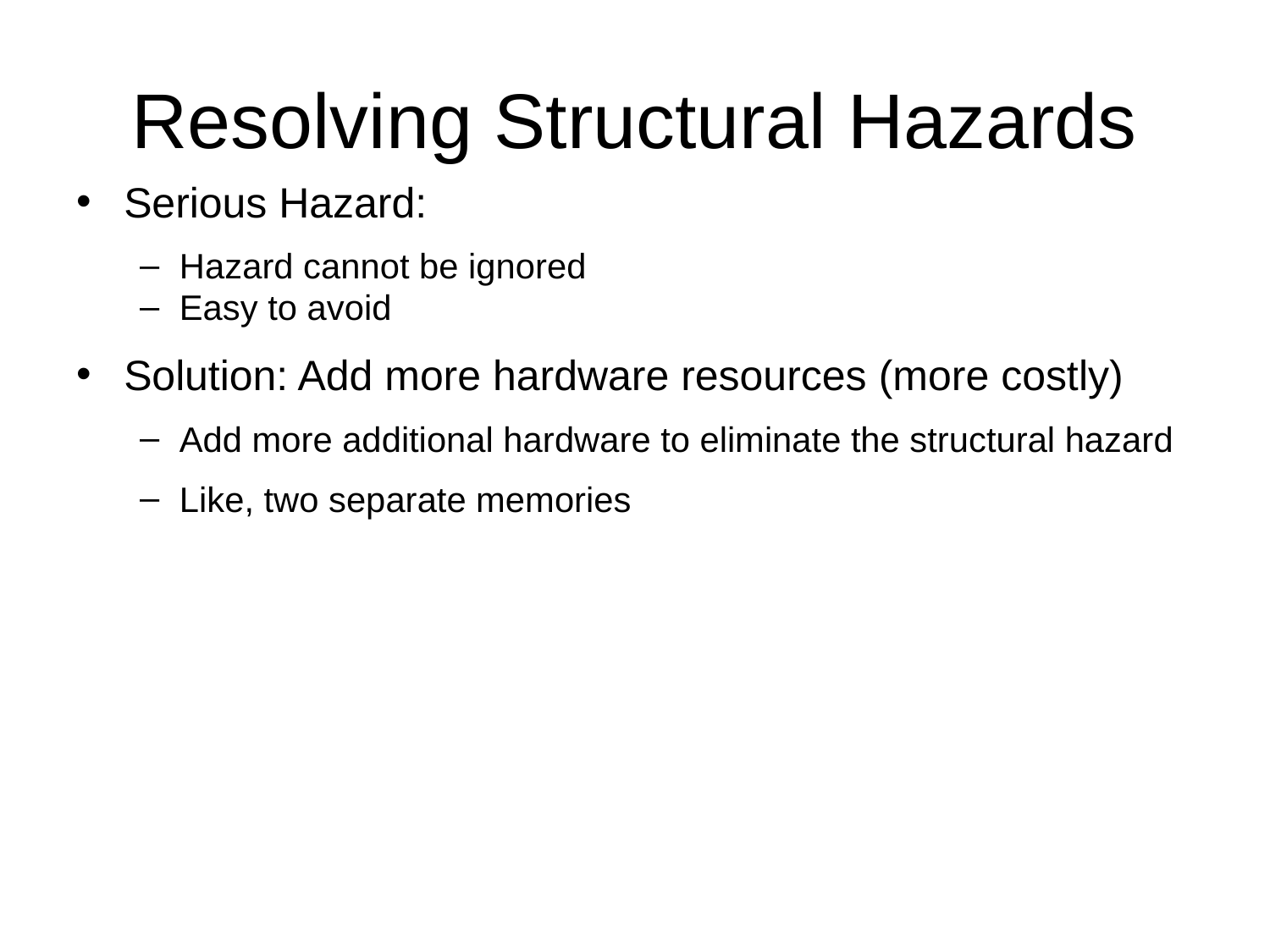

# Resolving Structural Hazards
Serious Hazard:
Hazard cannot be ignored
Easy to avoid
Solution: Add more hardware resources (more costly)
Add more additional hardware to eliminate the structural hazard
Like, two separate memories